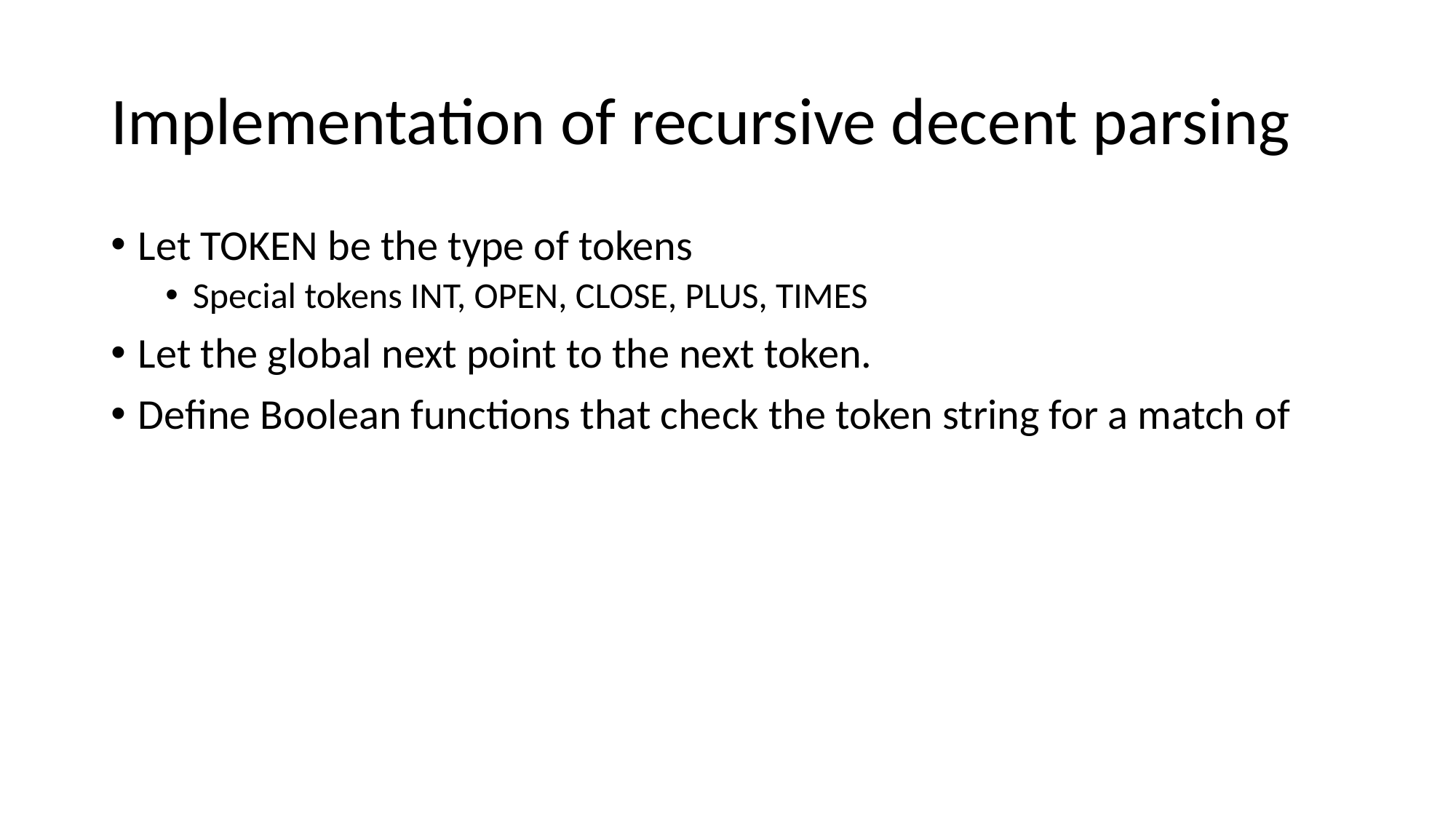

# Implementation of recursive decent parsing
Let TOKEN be the type of tokens
Special tokens INT, OPEN, CLOSE, PLUS, TIMES
Let the global next point to the next token.
Define Boolean functions that check the token string for a match of